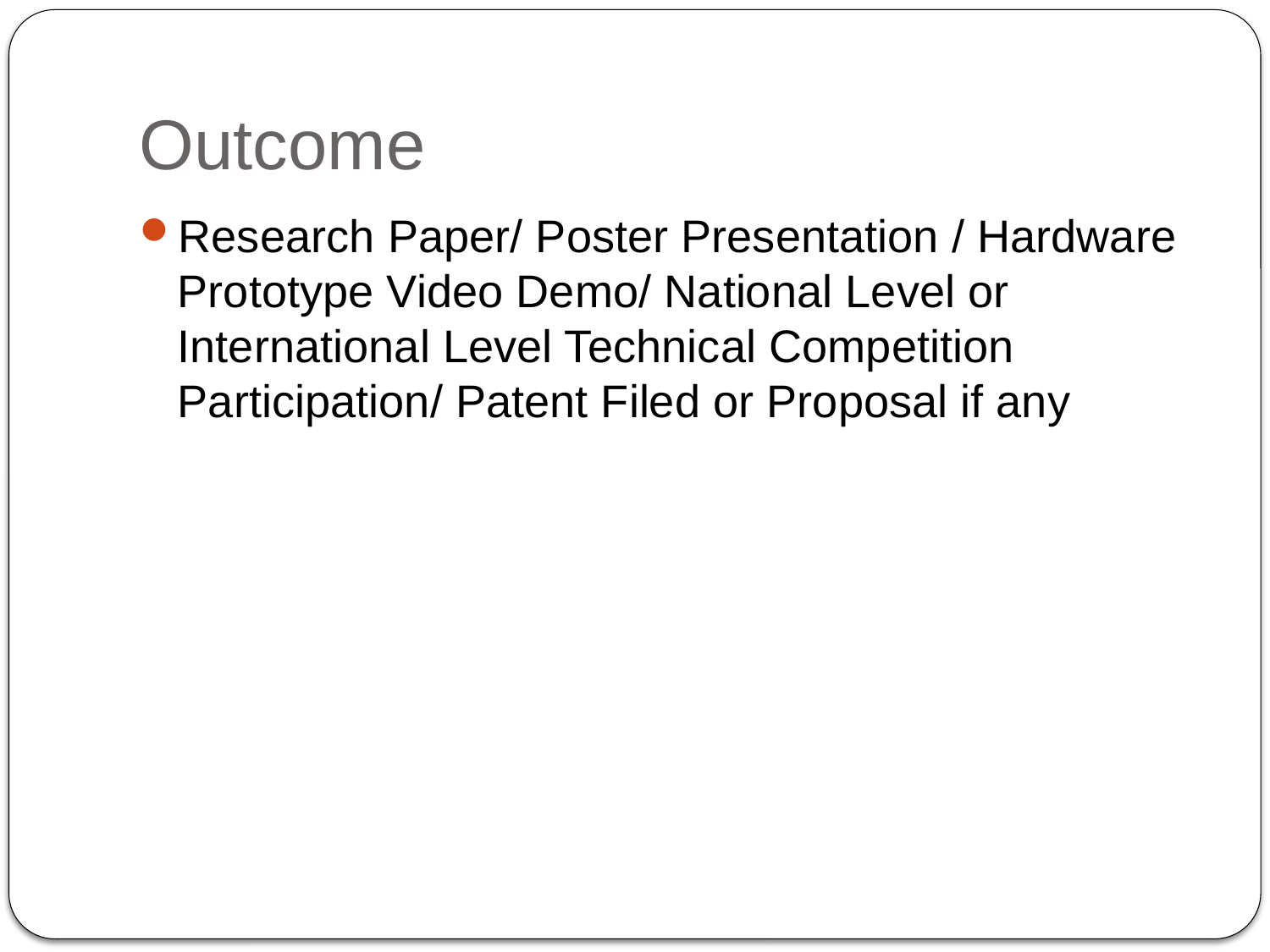

# Outcome
Research Paper/ Poster Presentation / Hardware Prototype Video Demo/ National Level or International Level Technical Competition Participation/ Patent Filed or Proposal if any